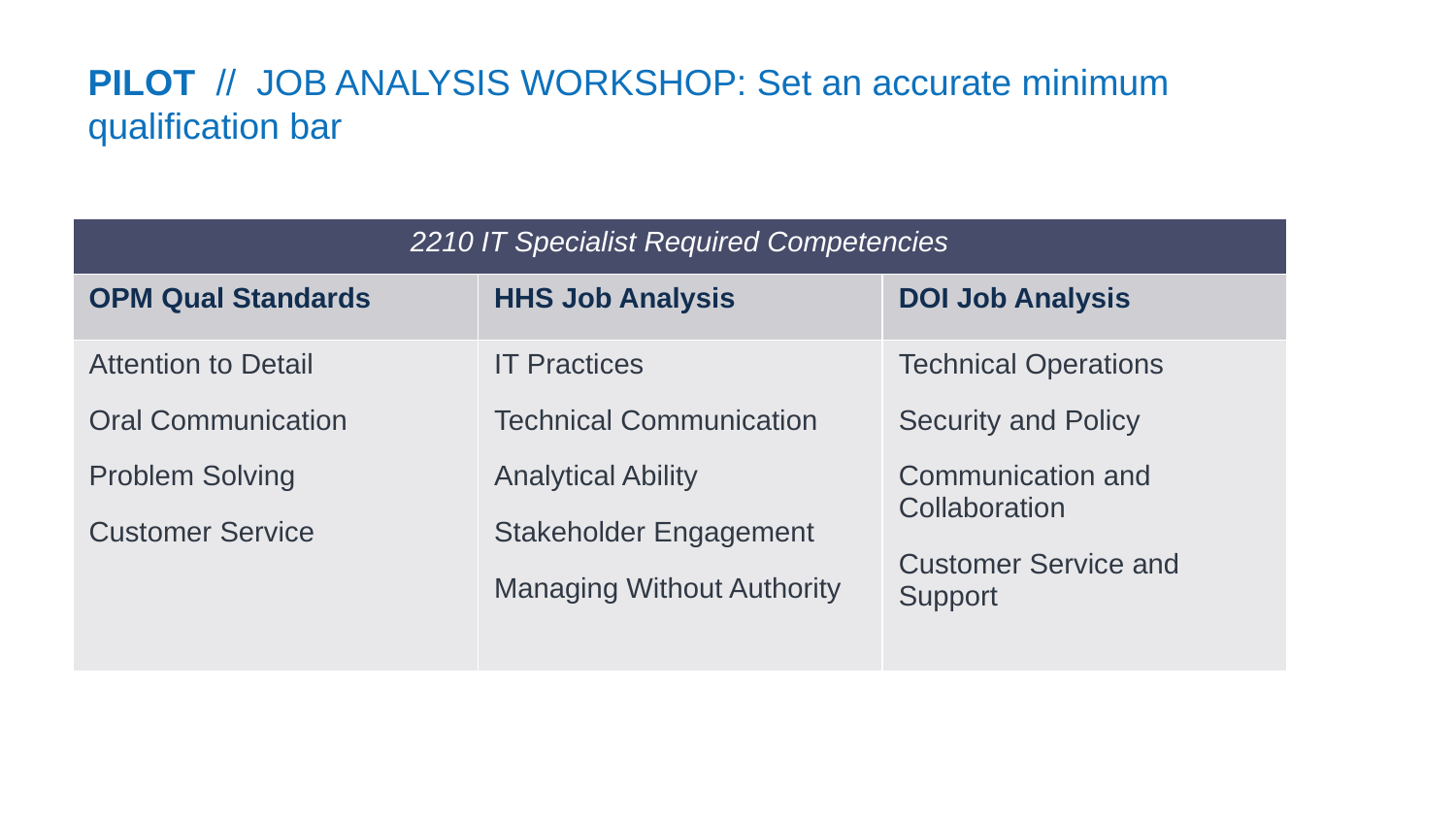

PILOT  //  JOB ANALYSIS WORKSHOP: Set an accurate minimum qualification bar
| 2210 IT Specialist Required Competencies |  |  |
| --- | --- | --- |
| OPM Qual Standards | HHS Job Analysis | DOI Job Analysis |
| Attention to Detail Oral Communication Problem Solving Customer Service | IT Practices Technical Communication Analytical Ability Stakeholder Engagement Managing Without Authority | Technical Operations Security and Policy Communication and Collaboration Customer Service and Support |